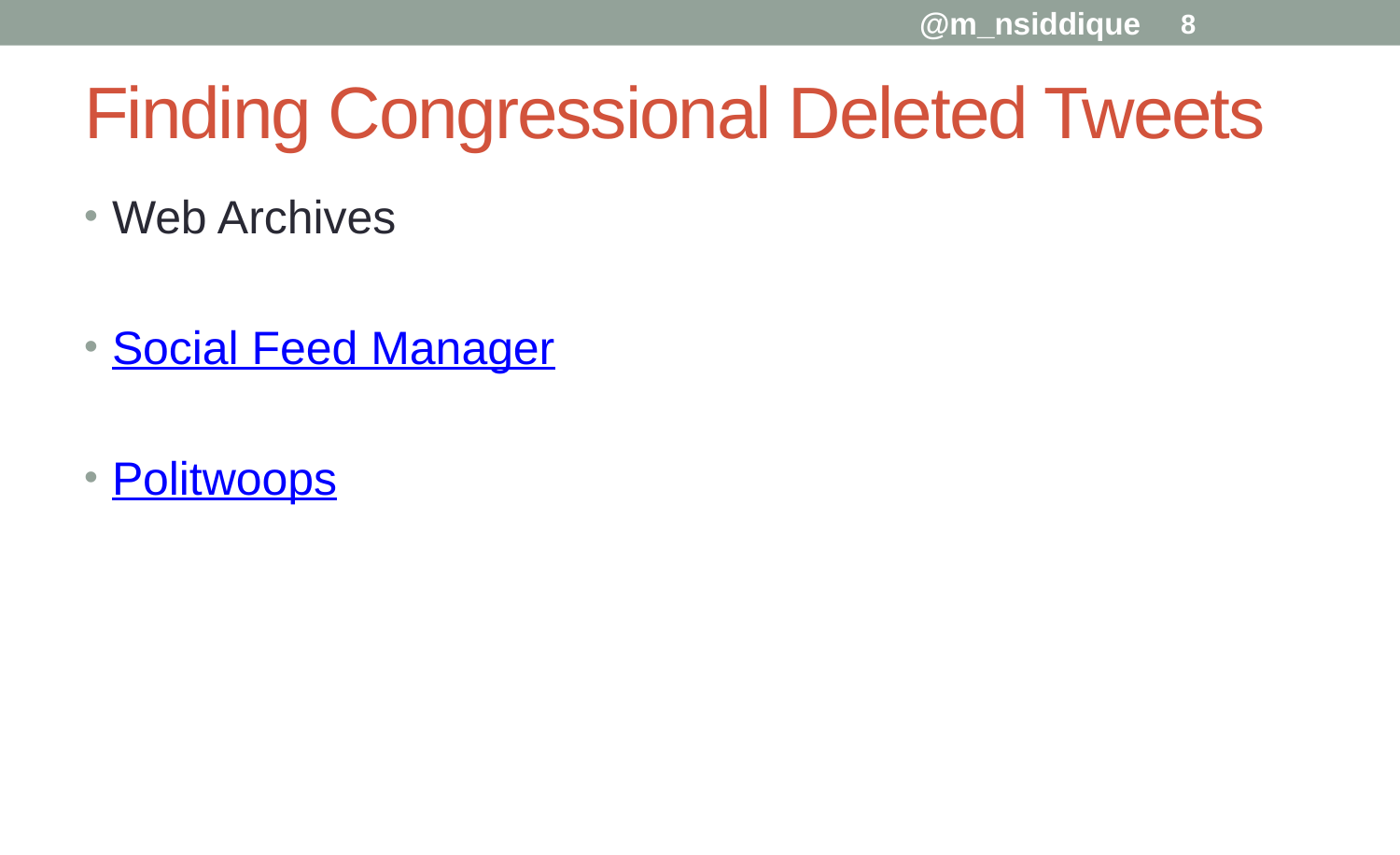

@m_nsiddique
8
# Finding Congressional Deleted Tweets
Web Archives

Social Feed Manager

Politwoops